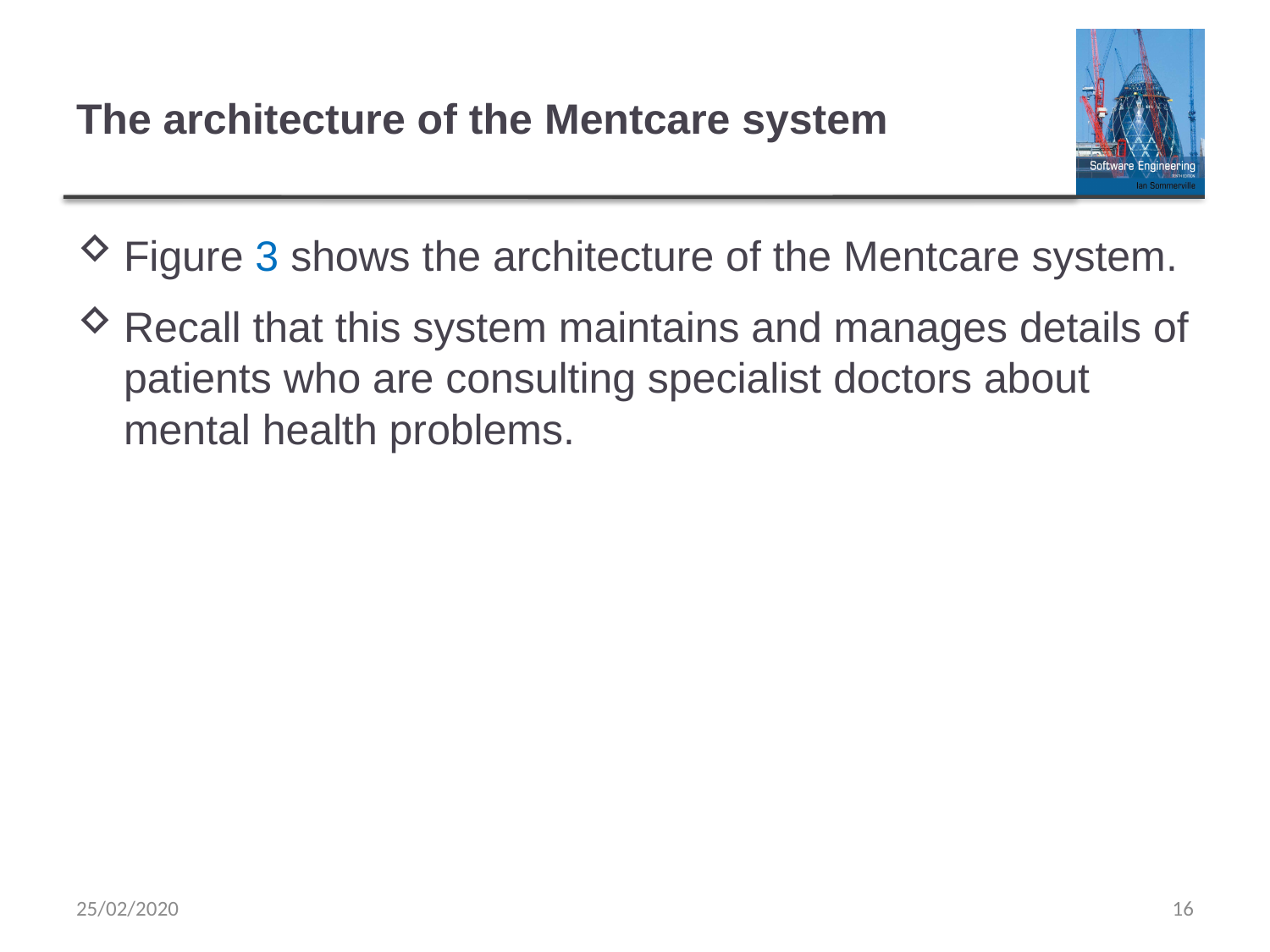

# The architecture of the Mentcare system
Figure 3 shows the architecture of the Mentcare system.
Recall that this system maintains and manages details of patients who are consulting specialist doctors about mental health problems.
25/02/2020
16